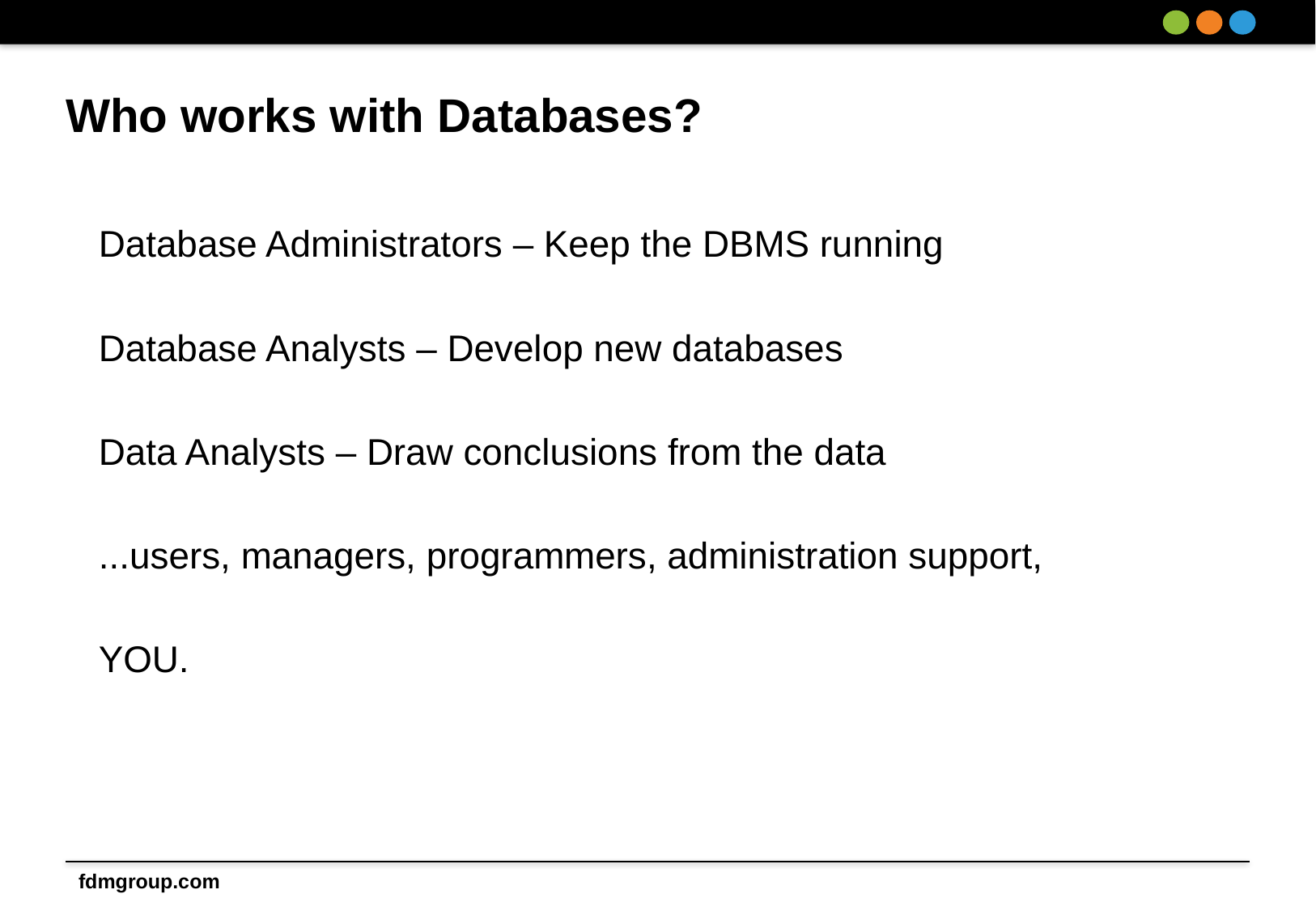

# Who works with Databases?
Database Administrators – Keep the DBMS running

Database Analysts – Develop new databases

Data Analysts – Draw conclusions from the data

...users, managers, programmers, administration support,

YOU.